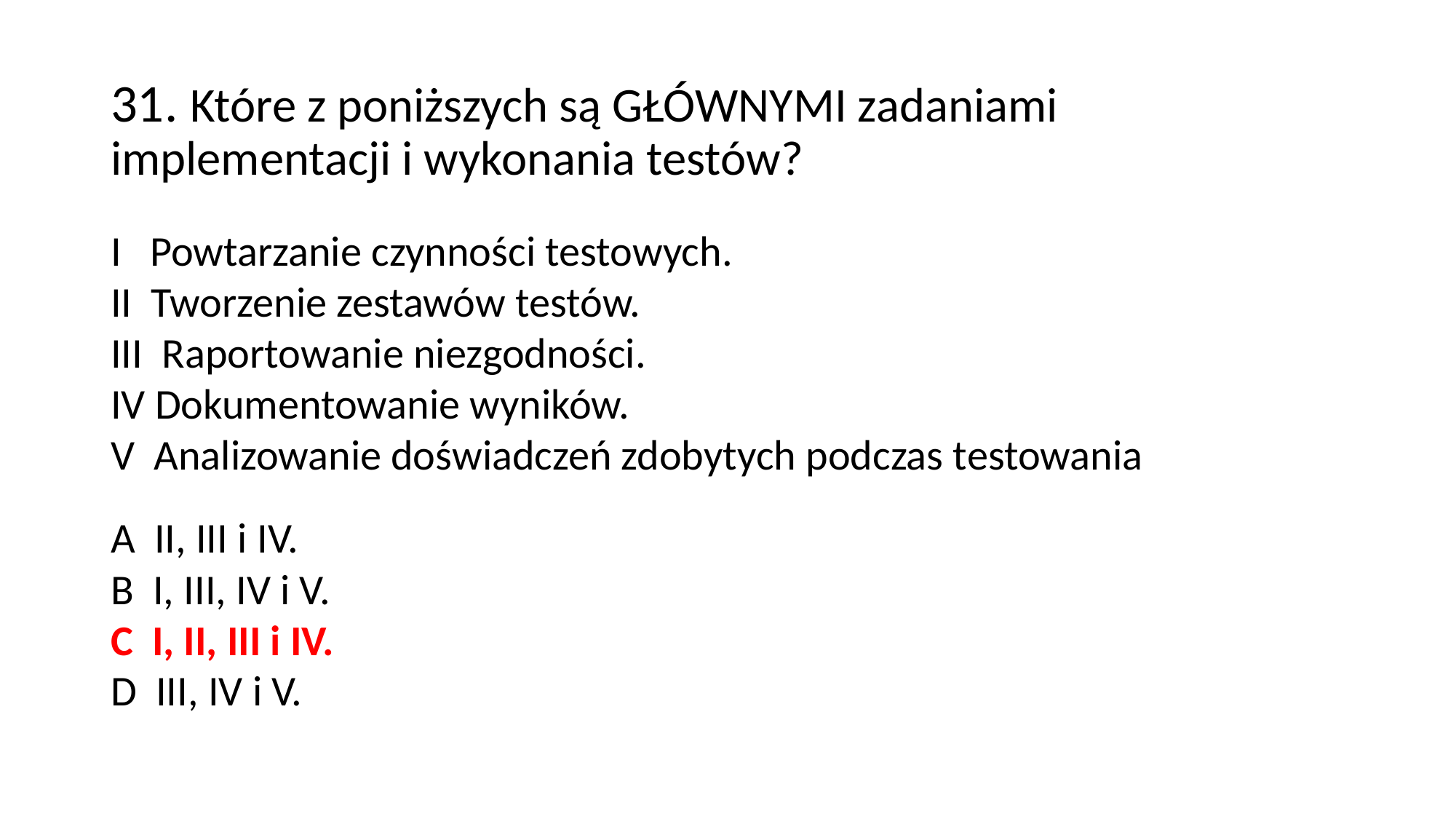

31. Które z poniższych są GŁÓWNYMI zadaniami implementacji i wykonania testów?
I   Powtarzanie czynności testowych.
II  Tworzenie zestawów testów.
III  Raportowanie niezgodności.
IV Dokumentowanie wyników.
V  Analizowanie doświadczeń zdobytych podczas testowania

A  II, III i IV.
B  I, III, IV i V.
C  I, II, III i IV.
D  III, IV i V.